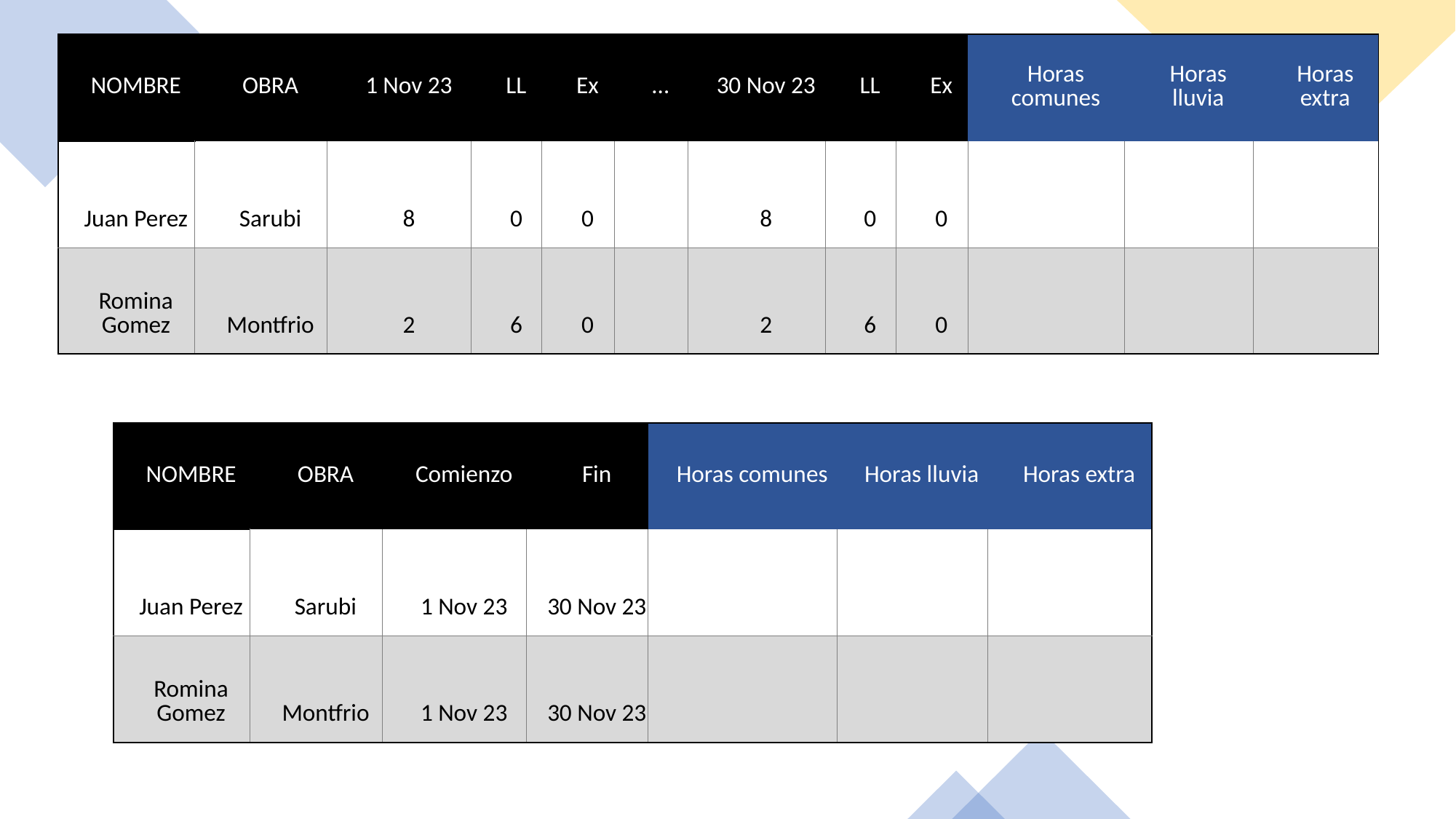

| NOMBRE | OBRA | 1 Nov 23 | LL | Ex | … | 30 Nov 23 | LL | Ex | Horas comunes | Horas lluvia | Horas extra |
| --- | --- | --- | --- | --- | --- | --- | --- | --- | --- | --- | --- |
| Juan Perez | Sarubi | 8 | 0 | 0 |  | 8 | 0 | 0 |  |  |  |
| Romina Gomez | Montfrio | 2 | 6 | 0 |  | 2 | 6 | 0 |  |  |  |

| NOMBRE | OBRA | Comienzo | Fin | Horas comunes | Horas lluvia | Horas extra |
| --- | --- | --- | --- | --- | --- | --- |
| Juan Perez | Sarubi | 1 Nov 23 | 30 Nov 23 |  |  |  |
| Romina Gomez | Montfrio | 1 Nov 23 | 30 Nov 23 |  |  |  |